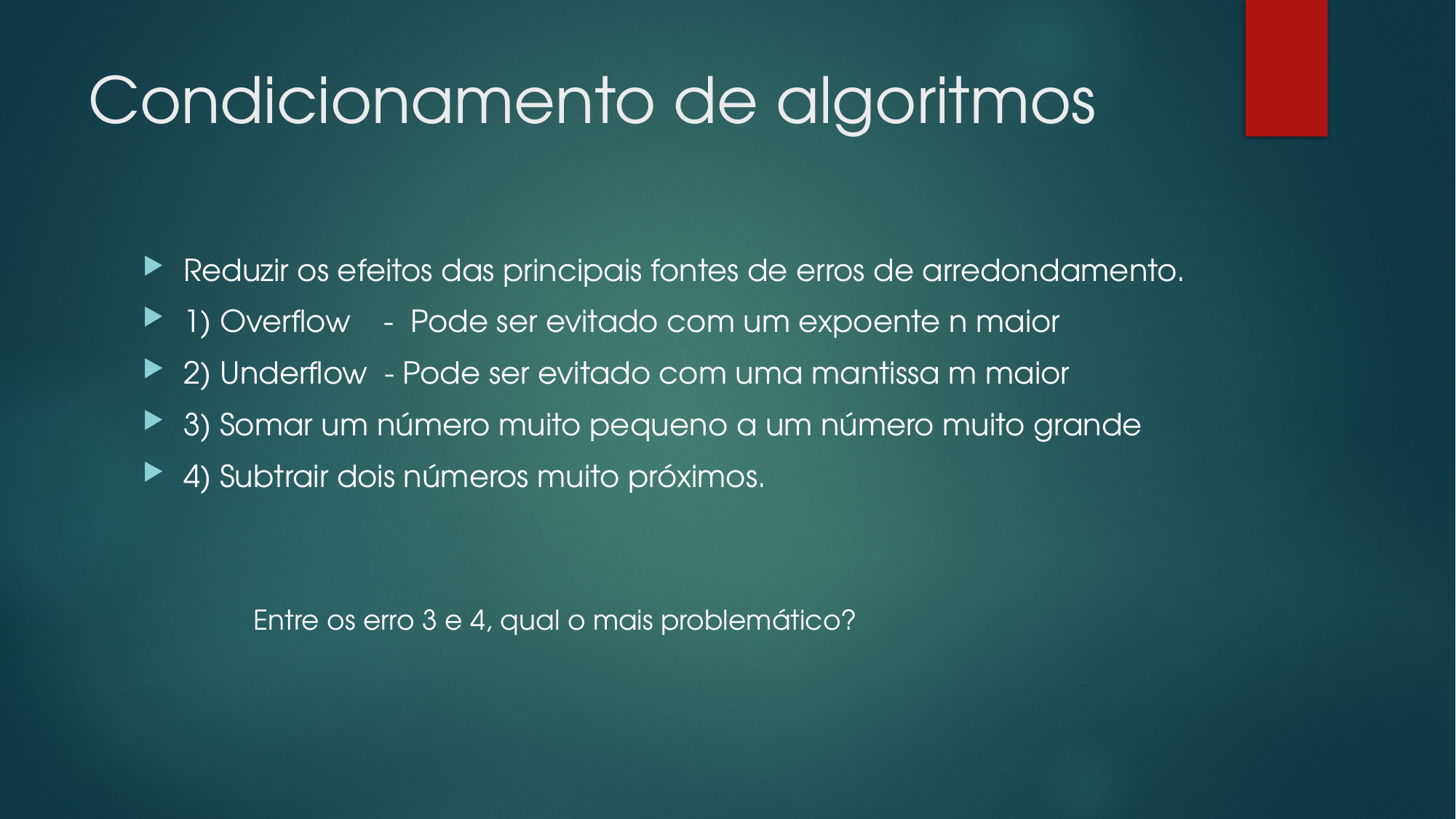

# Condicionamento de algoritmos
Reduzir os efeitos das principais fontes de erros de arredondamento.
1) Overflow    -  Pode ser evitado com um expoente n maior
2) Underflow  - Pode ser evitado com uma mantissa m maior
3) Somar um número muito pequeno a um número muito grande
4) Subtrair dois números muito próximos.
Entre os erro 3 e 4, qual o mais problemático?